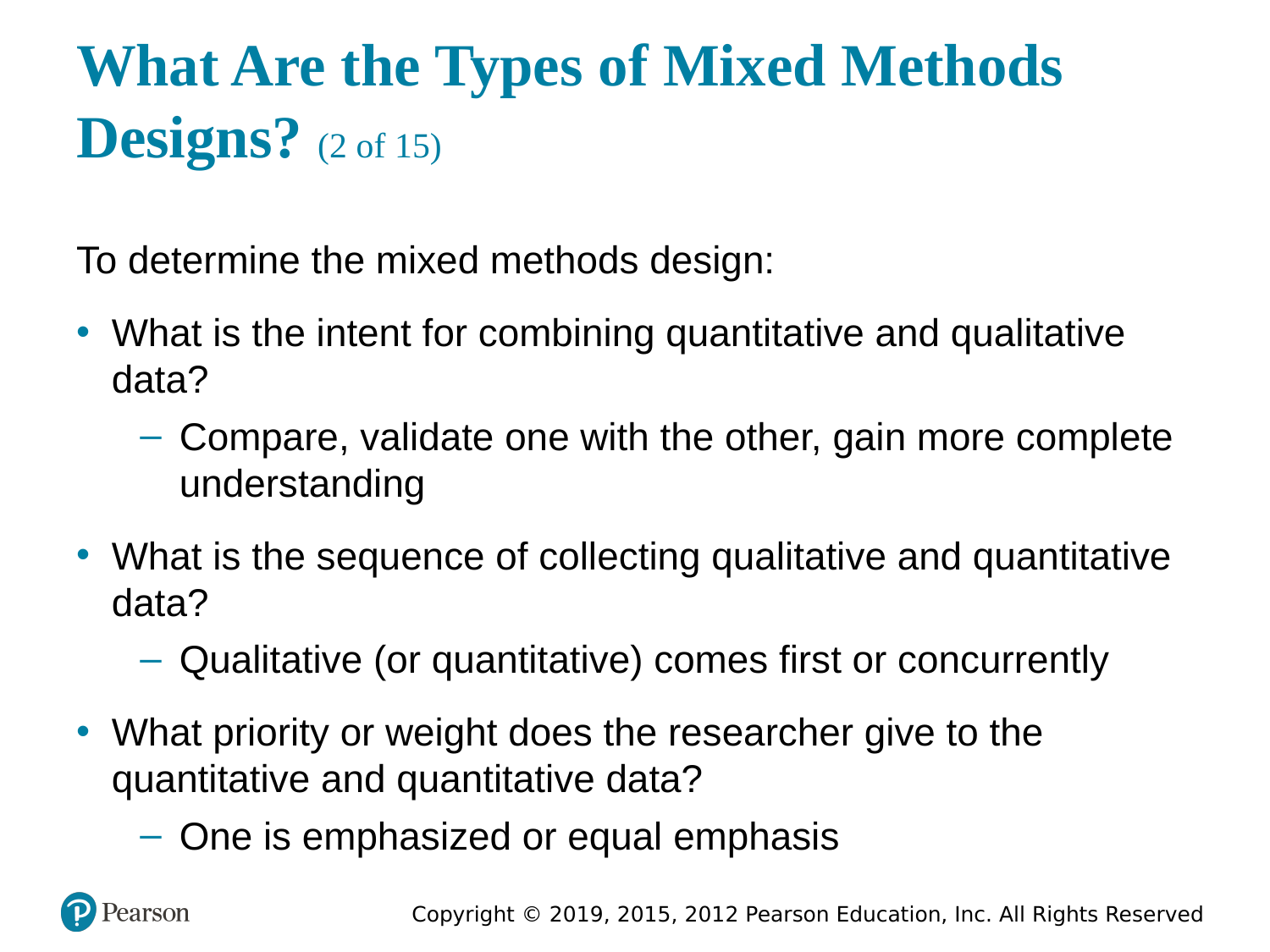

# What Are the Types of Mixed Methods Designs? (2 of 15)
To determine the mixed methods design:
What is the intent for combining quantitative and qualitative data?
Compare, validate one with the other, gain more complete understanding
What is the sequence of collecting qualitative and quantitative data?
Qualitative (or quantitative) comes first or concurrently
What priority or weight does the researcher give to the quantitative and quantitative data?
One is emphasized or equal emphasis